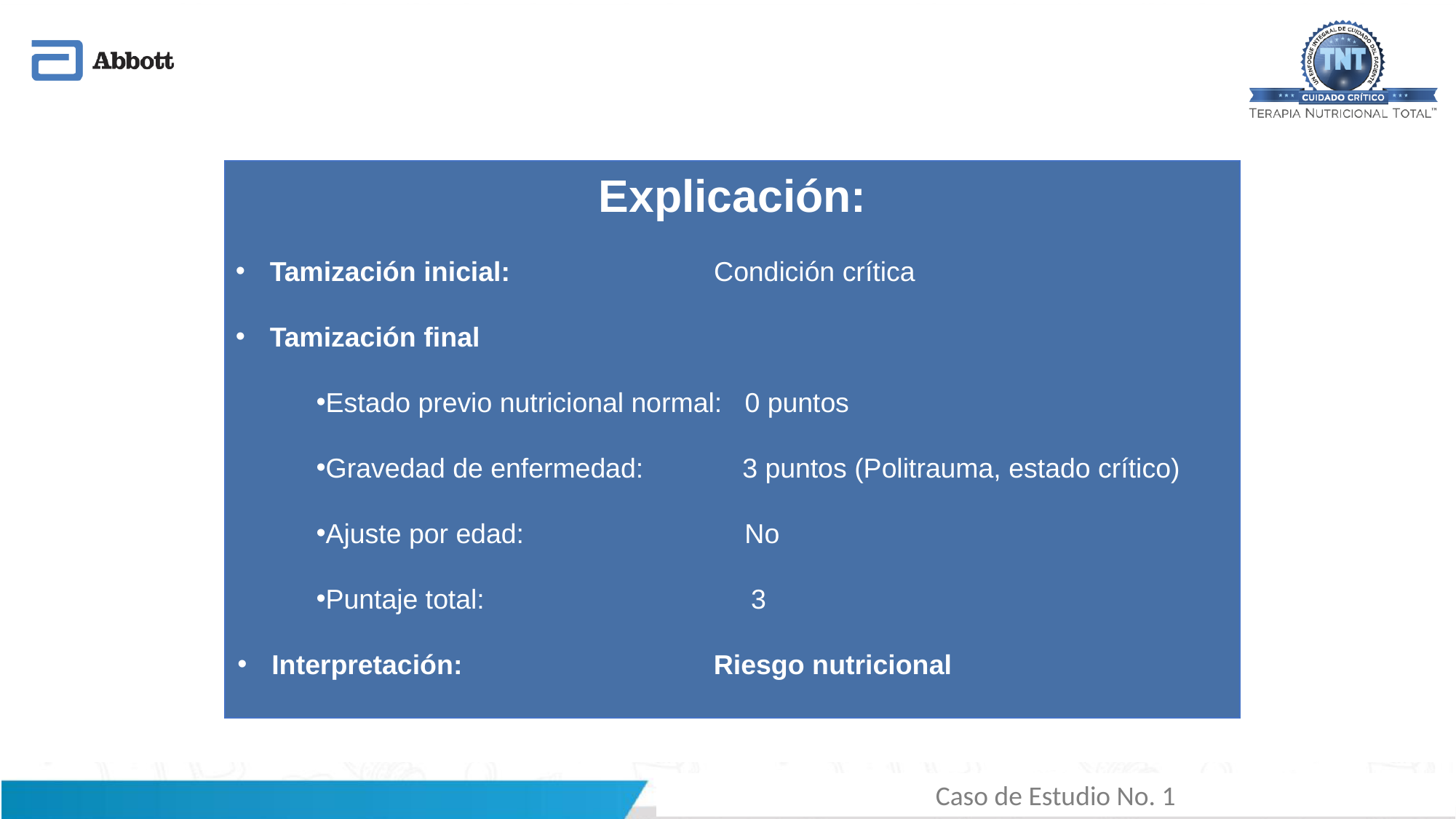

Explicación:

Tamización inicial:  		 Condición crítica

Tamización final

Estado previo nutricional normal:   0 puntos

Gravedad de enfermedad:             3 puntos (Politrauma, estado crítico)

Ajuste por edad:                             No

Puntaje total:                                   3

Interpretación:                                 Riesgo nutricional